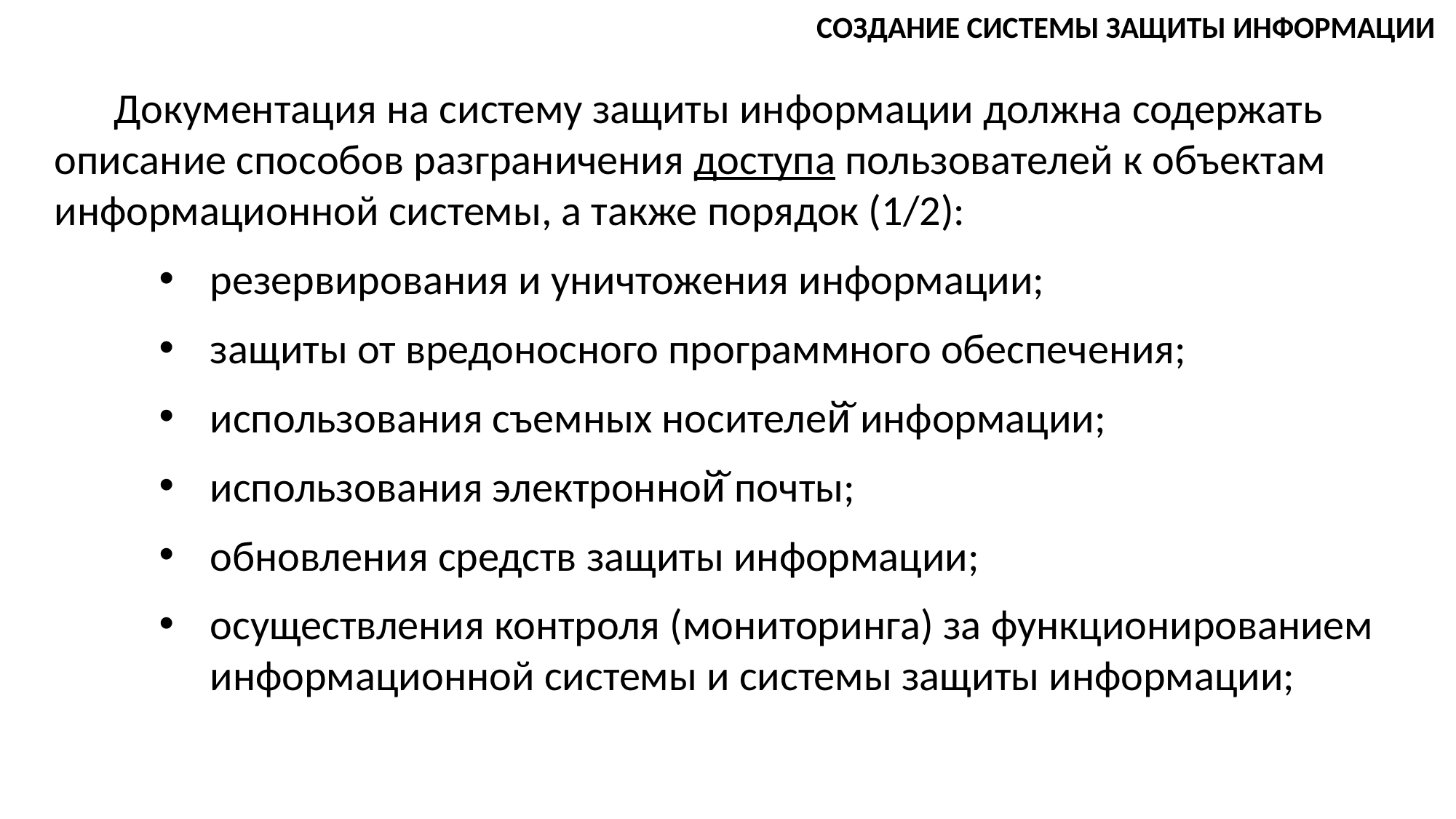

СОЗДАНИЕ СИСТЕМЫ ЗАЩИТЫ ИНФОРМАЦИИ
Документация на систему защиты информации должна содержать описание способов разграничения доступа пользователей к объектам информационной системы, а также порядок (1/2):
резервирования и уничтожения информации;
защиты от вредоносного программного обеспечения;
использования съемных носителей̆ информации;
использования электронной̆ почты;
обновления средств защиты информации;
осуществления контроля (мониторинга) за функционированием информационной системы и системы защиты информации;